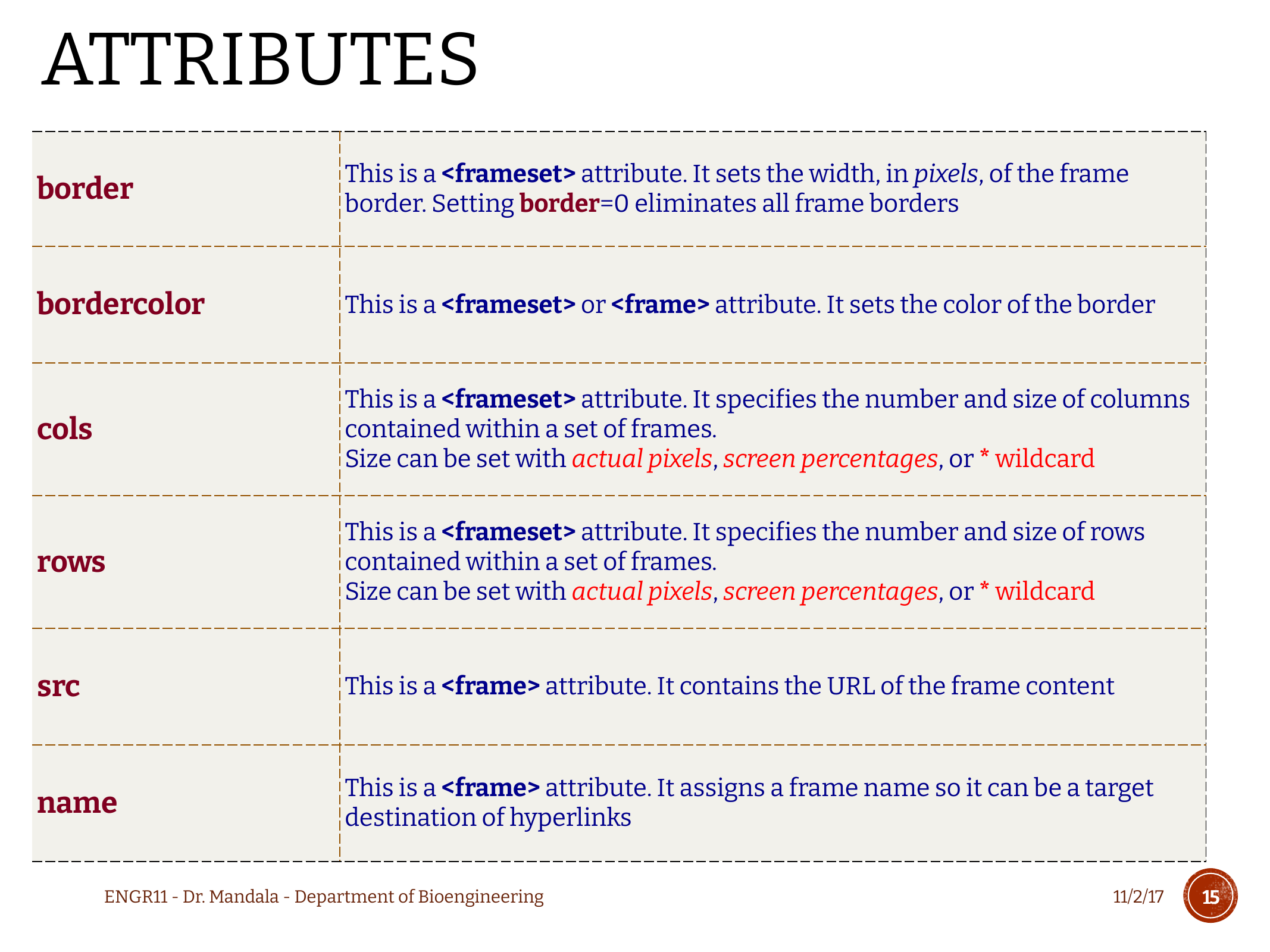

# Attributes
| border | This is a <frameset> attribute. It sets the width, in pixels, of the frame border. Setting border=0 eliminates all frame borders |
| --- | --- |
| bordercolor | This is a <frameset> or <frame> attribute. It sets the color of the border |
| cols | This is a <frameset> attribute. It specifies the number and size of columns contained within a set of frames. Size can be set with actual pixels, screen percentages, or \* wildcard |
| rows | This is a <frameset> attribute. It specifies the number and size of rows contained within a set of frames. Size can be set with actual pixels, screen percentages, or \* wildcard |
| src | This is a <frame> attribute. It contains the URL of the frame content |
| name | This is a <frame> attribute. It assigns a frame name so it can be a target destination of hyperlinks |
ENGR11 - Dr. Mandala - Department of Bioengineering
11/2/17
15